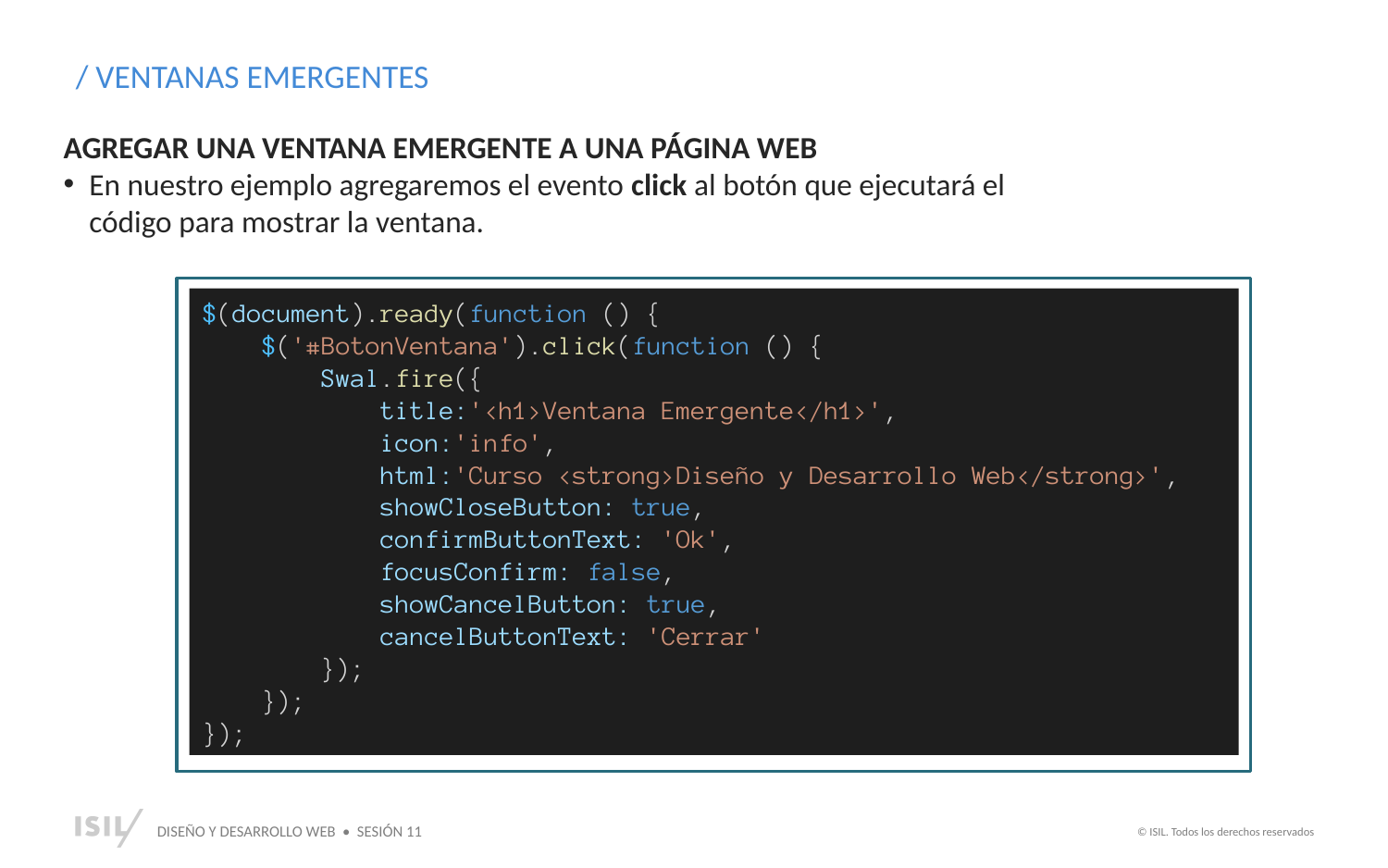

/ VENTANAS EMERGENTES
AGREGAR UNA VENTANA EMERGENTE A UNA PÁGINA WEB
En nuestro ejemplo agregaremos el evento click al botón que ejecutará el código para mostrar la ventana.

$(document).ready(function () {
    $('#BotonVentana').click(function () {
        Swal.fire({
            title:'<h1>Ventana Emergente</h1>',
            icon:'info',
            html:'Curso <strong>Diseño y Desarrollo Web</strong>',
            showCloseButton: true,
            confirmButtonText: 'Ok',
            focusConfirm: false,
            showCancelButton: true,
            cancelButtonText: 'Cerrar'
        });
    });
});